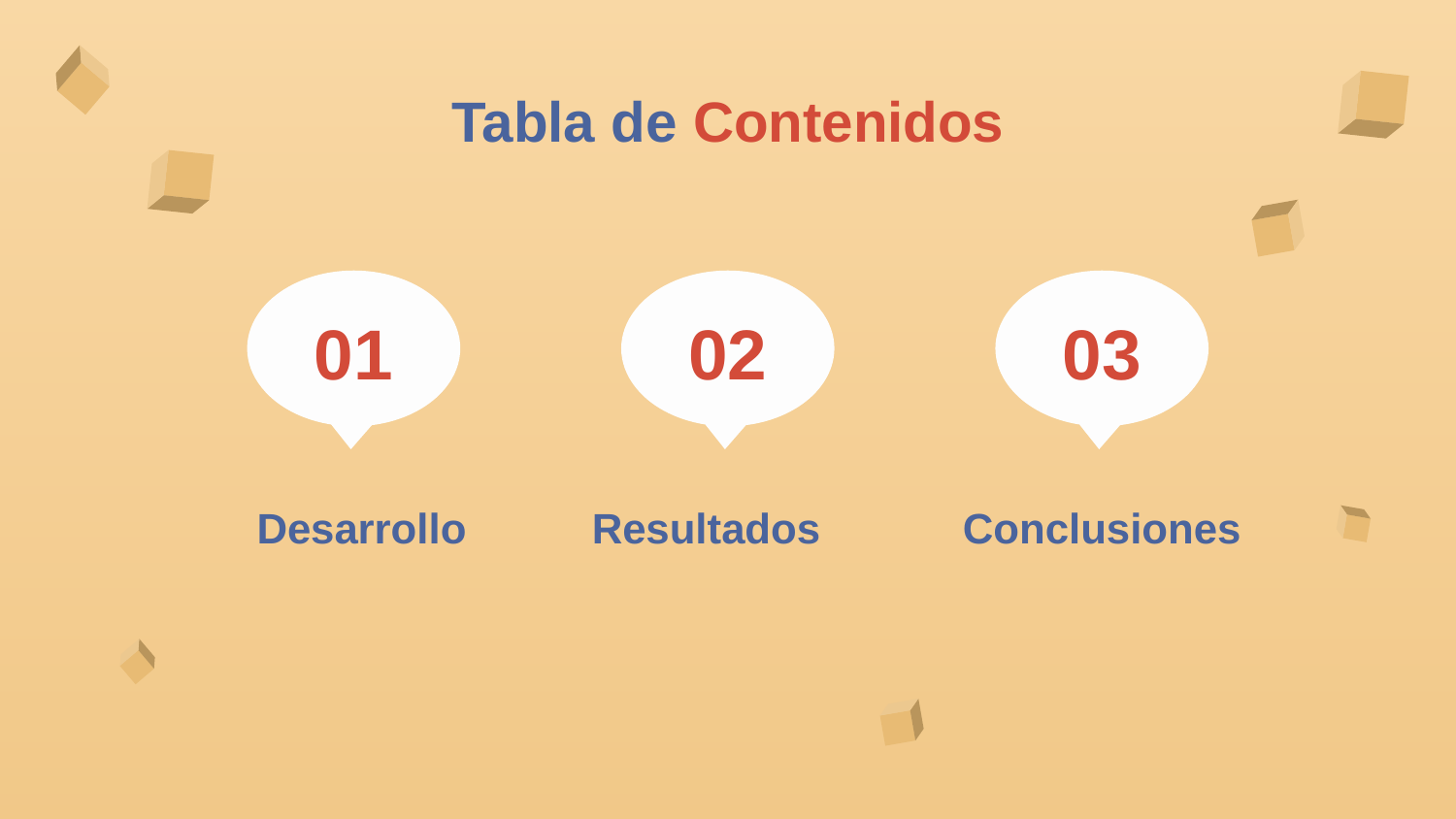

Tabla de Contenidos
# 01
03
02

Desarrollo
Resultados
Conclusiones